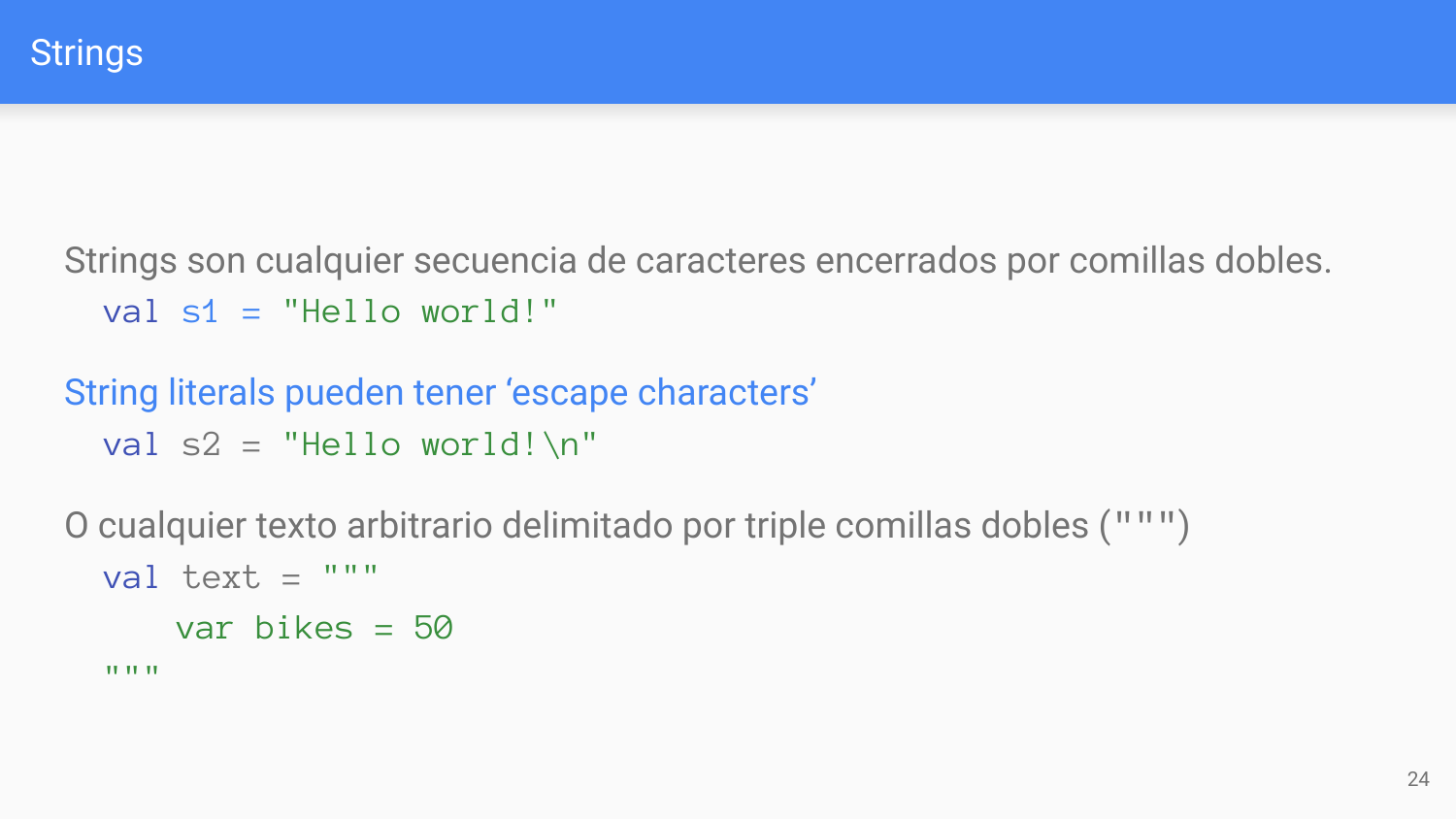

# Strings
Strings son cualquier secuencia de caracteres encerrados por comillas dobles.
  val s1 = "Hello world!"
String literals pueden tener ‘escape characters’
  val s2 = "Hello world!\n"
O cualquier texto arbitrario delimitado por triple comillas dobles (""")
  val text = """
  var bikes = 50
  """

24